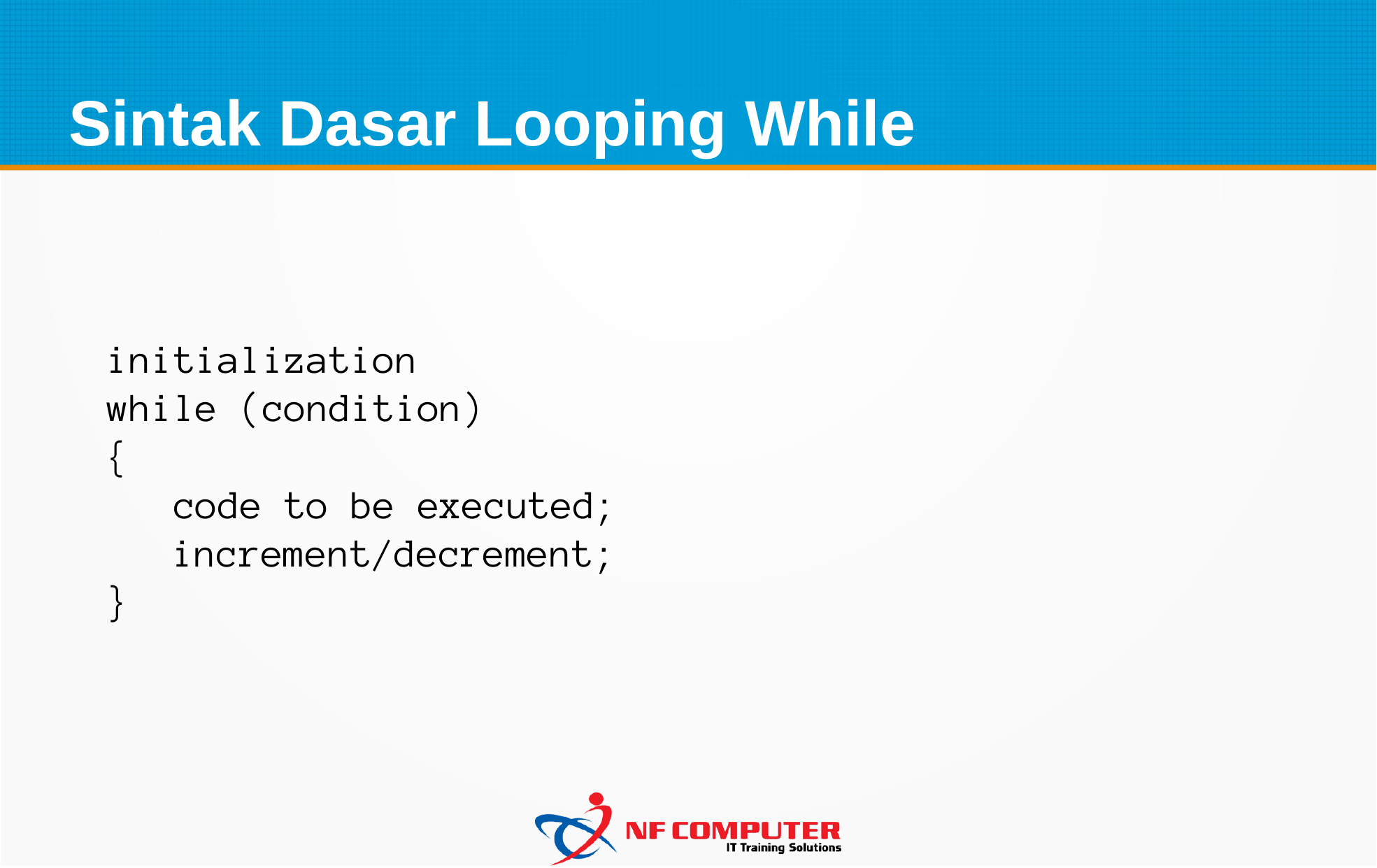

Sintak Dasar Looping While

initialization
while (condition)‏
{
   code to be executed;
	 increment/decrement;
}